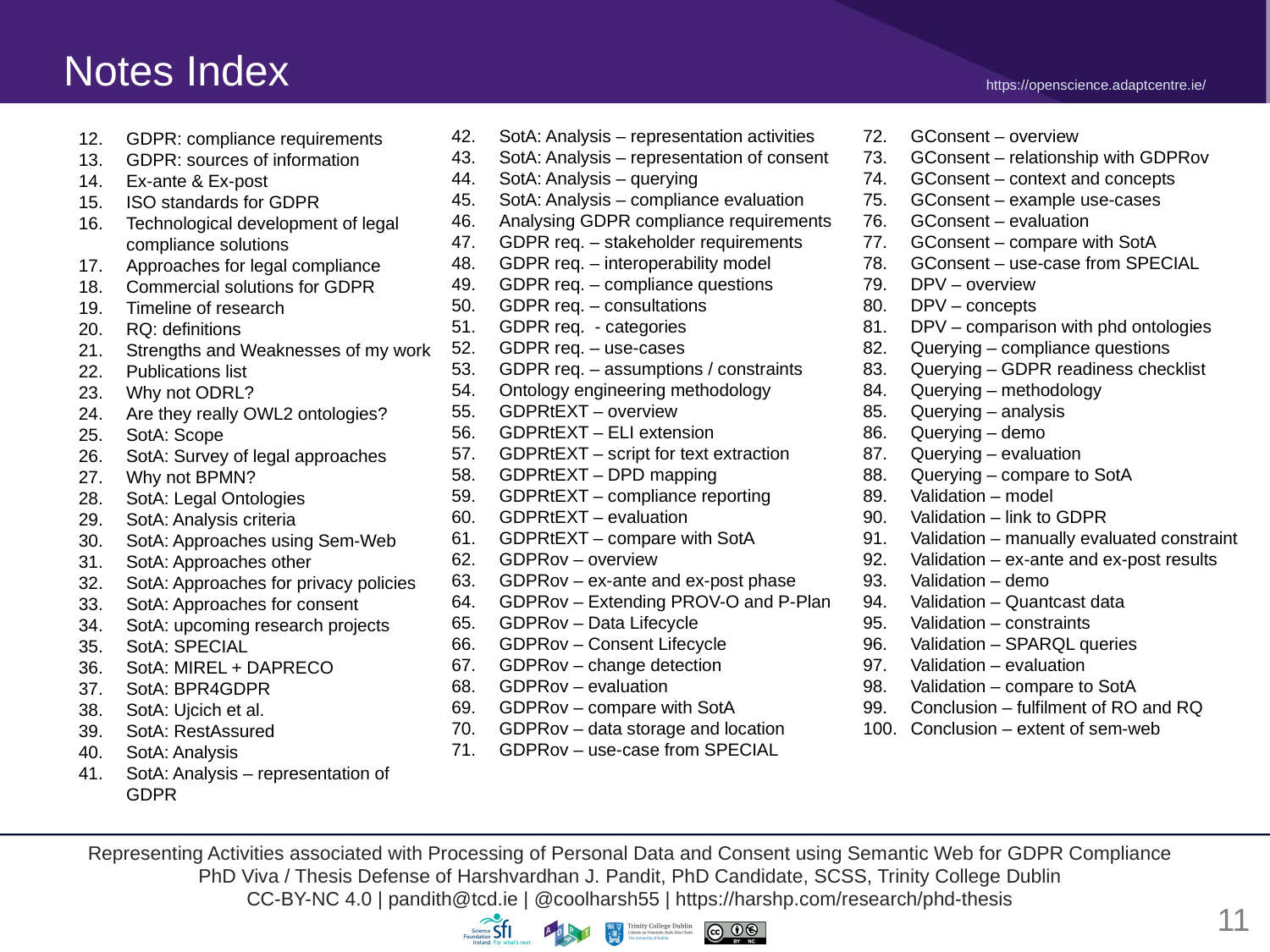

Notes Index
SotA: Analysis – representation activities
SotA: Analysis – representation of consent
SotA: Analysis – querying
SotA: Analysis – compliance evaluation
Analysing GDPR compliance requirements
GDPR req. – stakeholder requirements
GDPR req. – interoperability model
GDPR req. – compliance questions
GDPR req. – consultations
GDPR req.  - categories
GDPR req. – use-cases
GDPR req. – assumptions / constraints
Ontology engineering methodology
GDPRtEXT – overview
GDPRtEXT – ELI extension
GDPRtEXT – script for text extraction
GDPRtEXT – DPD mapping
GDPRtEXT – compliance reporting
GDPRtEXT – evaluation
GDPRtEXT – compare with SotA
GDPRov – overview
GDPRov – ex-ante and ex-post phase
GDPRov – Extending PROV-O and P-Plan
GDPRov – Data Lifecycle
GDPRov – Consent Lifecycle
GDPRov – change detection
GDPRov – evaluation
GDPRov – compare with SotA
GDPRov – data storage and location
GDPRov – use-case from SPECIAL
GConsent – overview
GConsent – relationship with GDPRov
GConsent – context and concepts
GConsent – example use-cases
GConsent – evaluation
GConsent – compare with SotA
GConsent – use-case from SPECIAL
DPV – overview
DPV – concepts
DPV – comparison with phd ontologies
Querying – compliance questions
Querying – GDPR readiness checklist
Querying – methodology
Querying – analysis
Querying – demo
Querying – evaluation
Querying – compare to SotA
Validation – model
Validation – link to GDPR
Validation – manually evaluated constraint
Validation – ex-ante and ex-post results
Validation – demo
Validation – Quantcast data
Validation – constraints
Validation – SPARQL queries
Validation – evaluation
Validation – compare to SotA
Conclusion – fulfilment of RO and RQ
Conclusion – extent of sem-web
GDPR: compliance requirements
GDPR: sources of information
Ex-ante & Ex-post
ISO standards for GDPR
Technological development of legal compliance solutions
Approaches for legal compliance
Commercial solutions for GDPR
Timeline of research
RQ: definitions
Strengths and Weaknesses of my work
Publications list
Why not ODRL?
Are they really OWL2 ontologies?
SotA: Scope
SotA: Survey of legal approaches
Why not BPMN?
SotA: Legal Ontologies
SotA: Analysis criteria
SotA: Approaches using Sem-Web
SotA: Approaches other
SotA: Approaches for privacy policies
SotA: Approaches for consent
SotA: upcoming research projects
SotA: SPECIAL
SotA: MIREL + DAPRECO
SotA: BPR4GDPR
SotA: Ujcich et al.
SotA: RestAssured
SotA: Analysis
SotA: Analysis – representation of GDPR